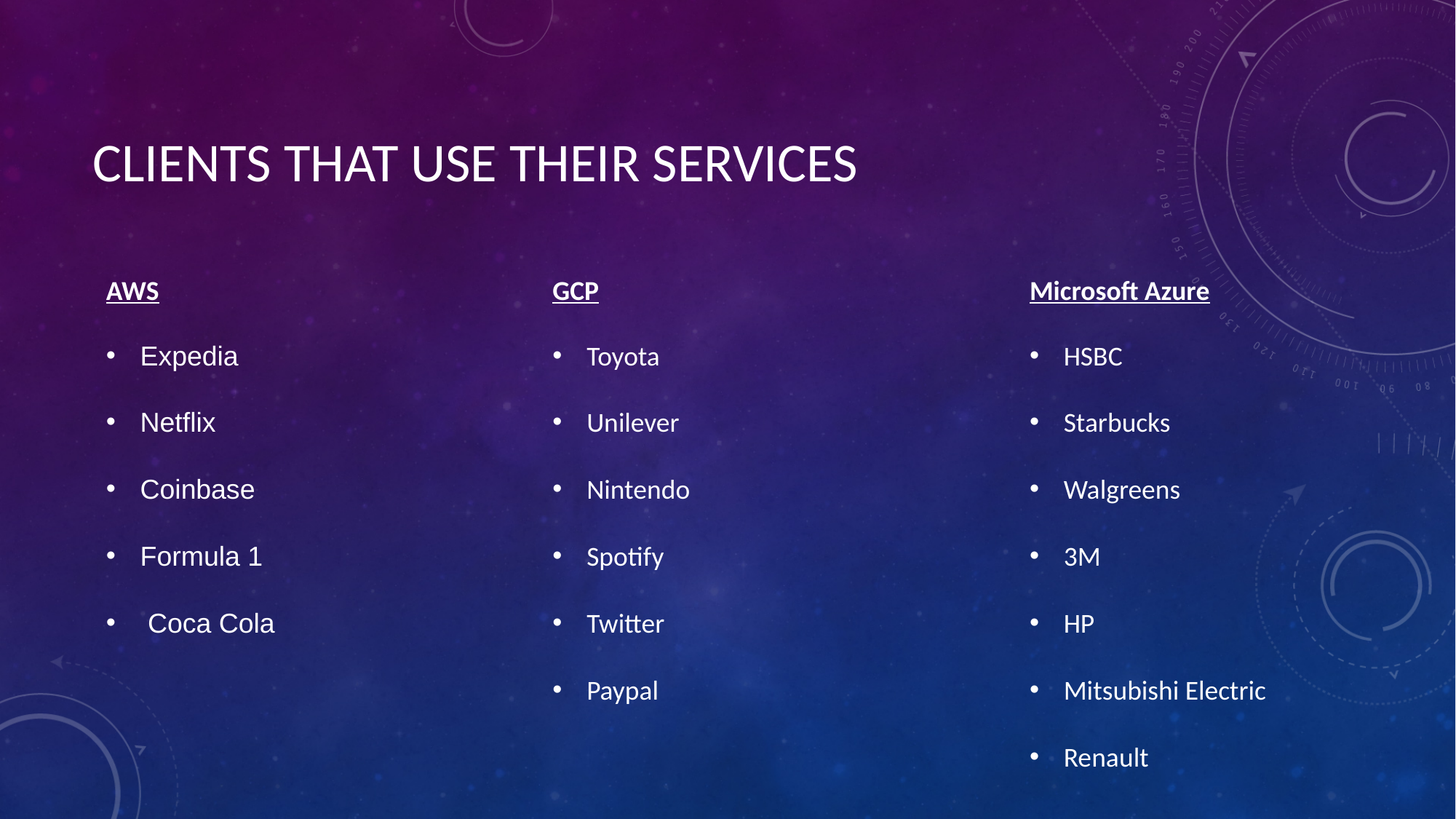

# CLIENTS THAT USE THEIR SERVICES
AWS

Expedia
Netflix
Coinbase
Formula 1
 Coca Cola
GCP

Toyota
Unilever
Nintendo
Spotify
Twitter
Paypal
Microsoft Azure

HSBC
Starbucks
Walgreens
3M
HP
Mitsubishi Electric
Renault